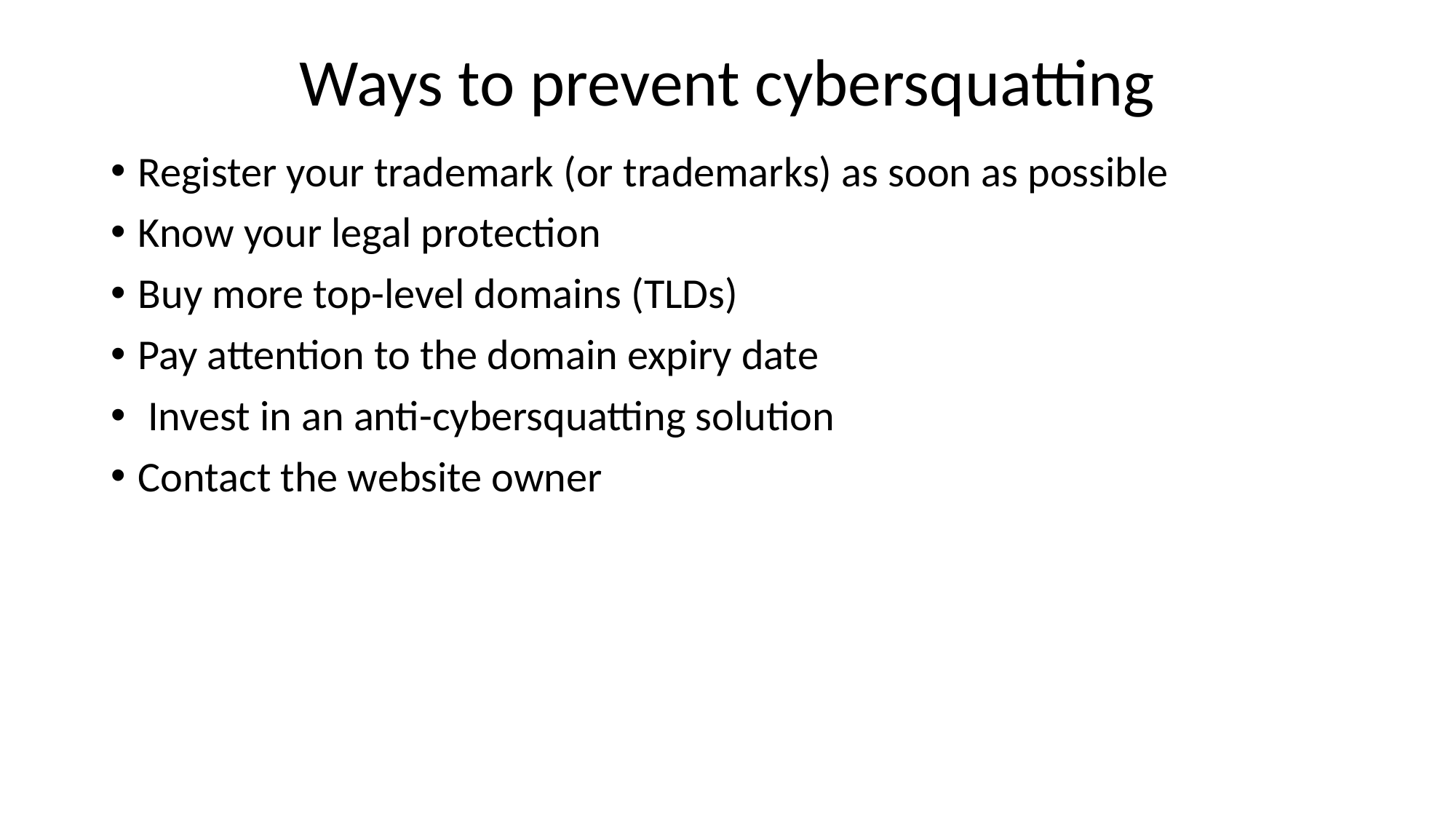

# Ways to prevent cybersquatting
Register your trademark (or trademarks) as soon as possible
Know your legal protection
Buy more top-level domains (TLDs)
Pay attention to the domain expiry date
 Invest in an anti-cybersquatting solution
Contact the website owner